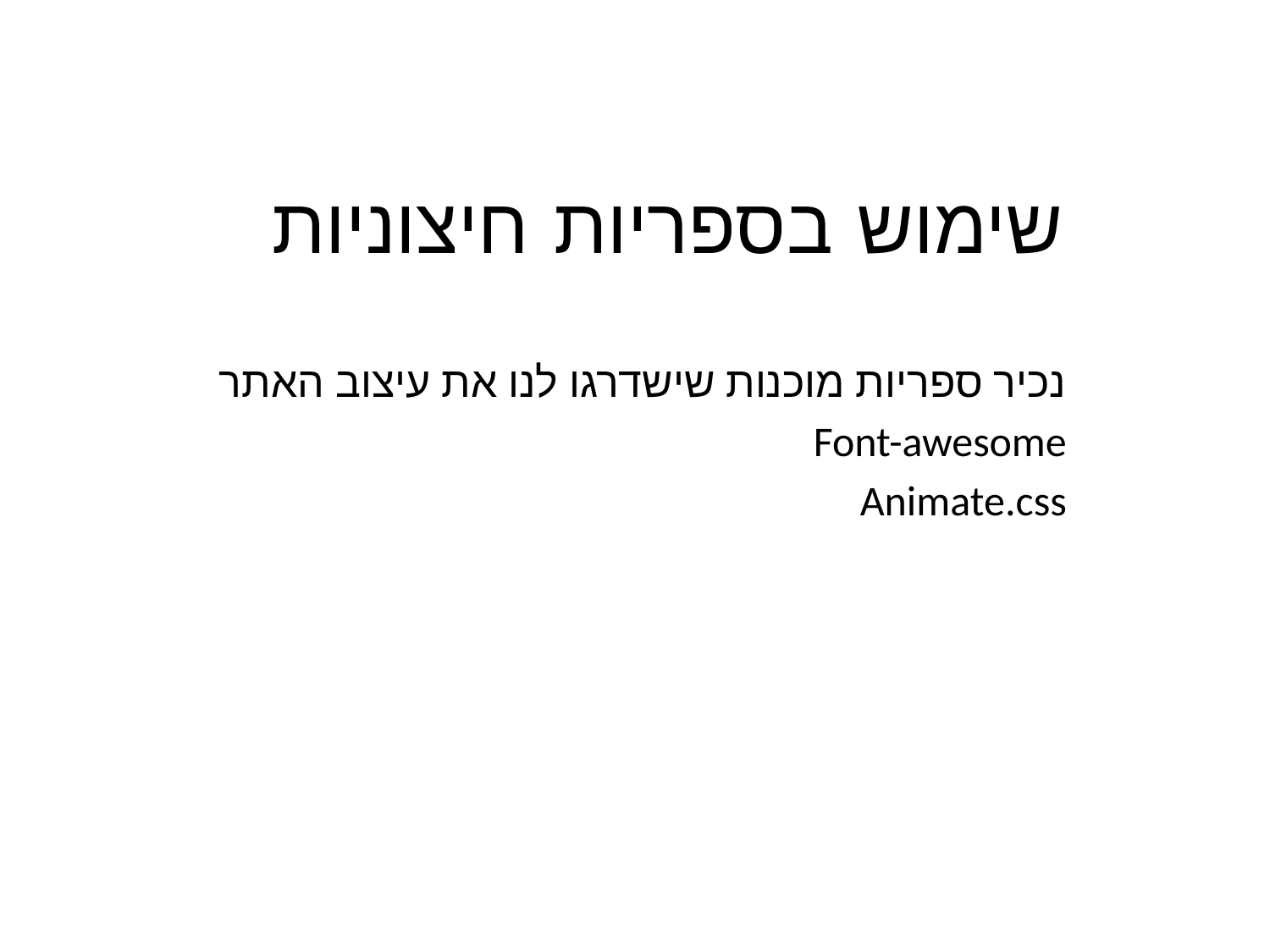

# שימוש בספריות חיצוניות
נכיר ספריות מוכנות שישדרגו לנו את עיצוב האתר
Font-awesome
Animate.css